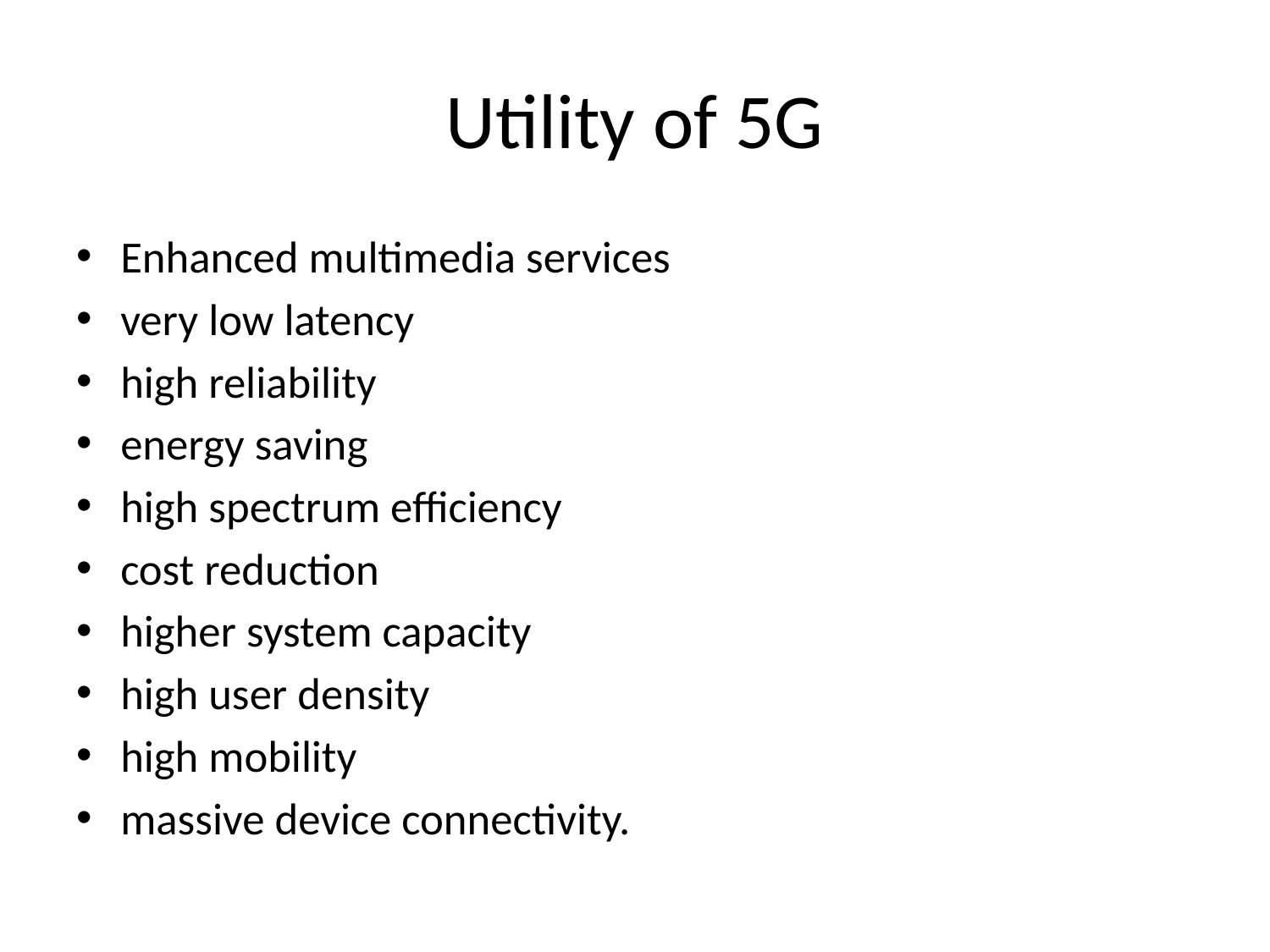

# Utility of 5G
Enhanced multimedia services
very low latency
high reliability
energy saving
high spectrum efficiency
cost reduction
higher system capacity
high user density
high mobility
massive device connectivity.